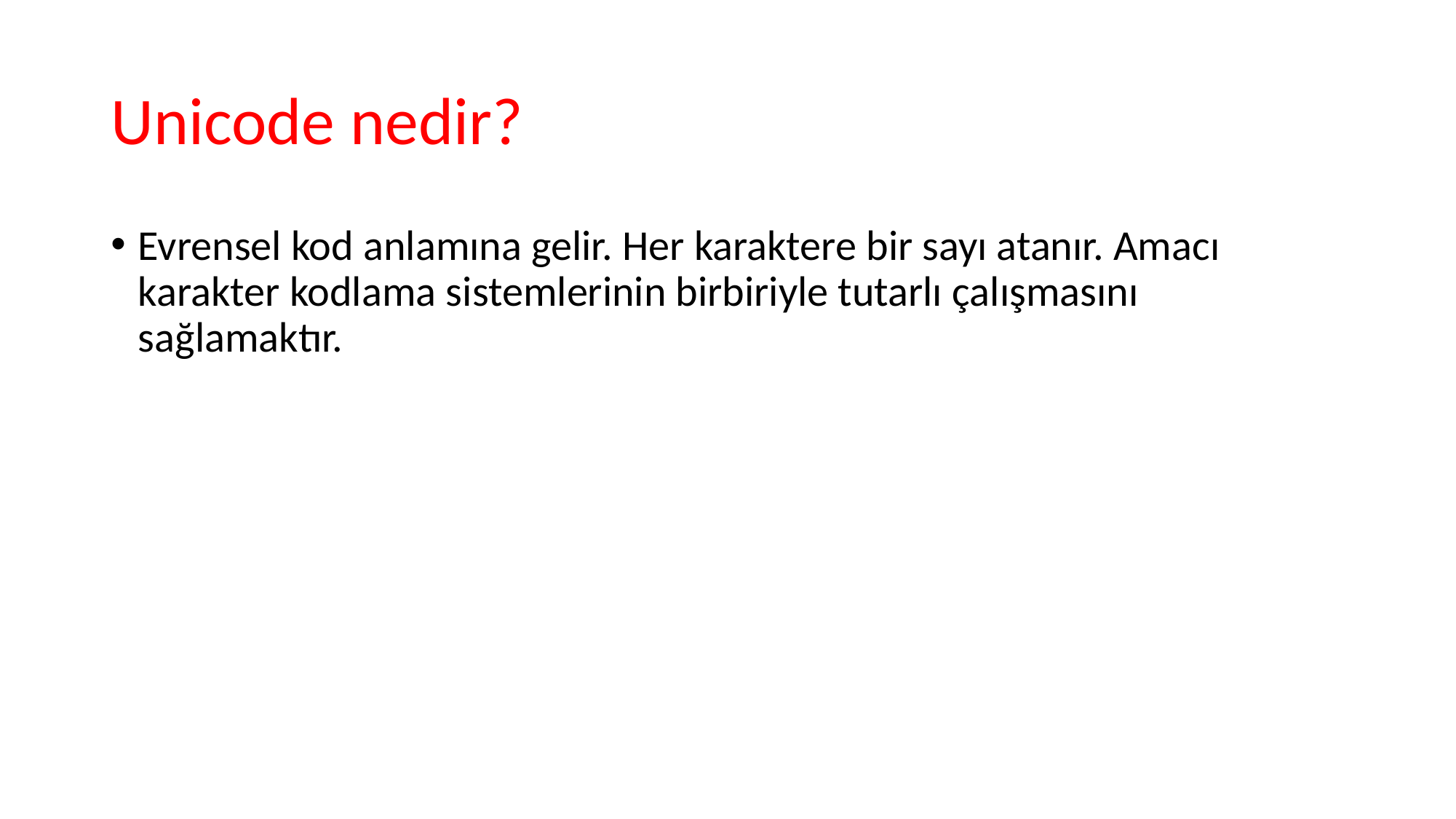

# Unicode nedir?
Evrensel kod anlamına gelir. Her karaktere bir sayı atanır. Amacı karakter kodlama sistemlerinin birbiriyle tutarlı çalışmasını sağlamaktır.